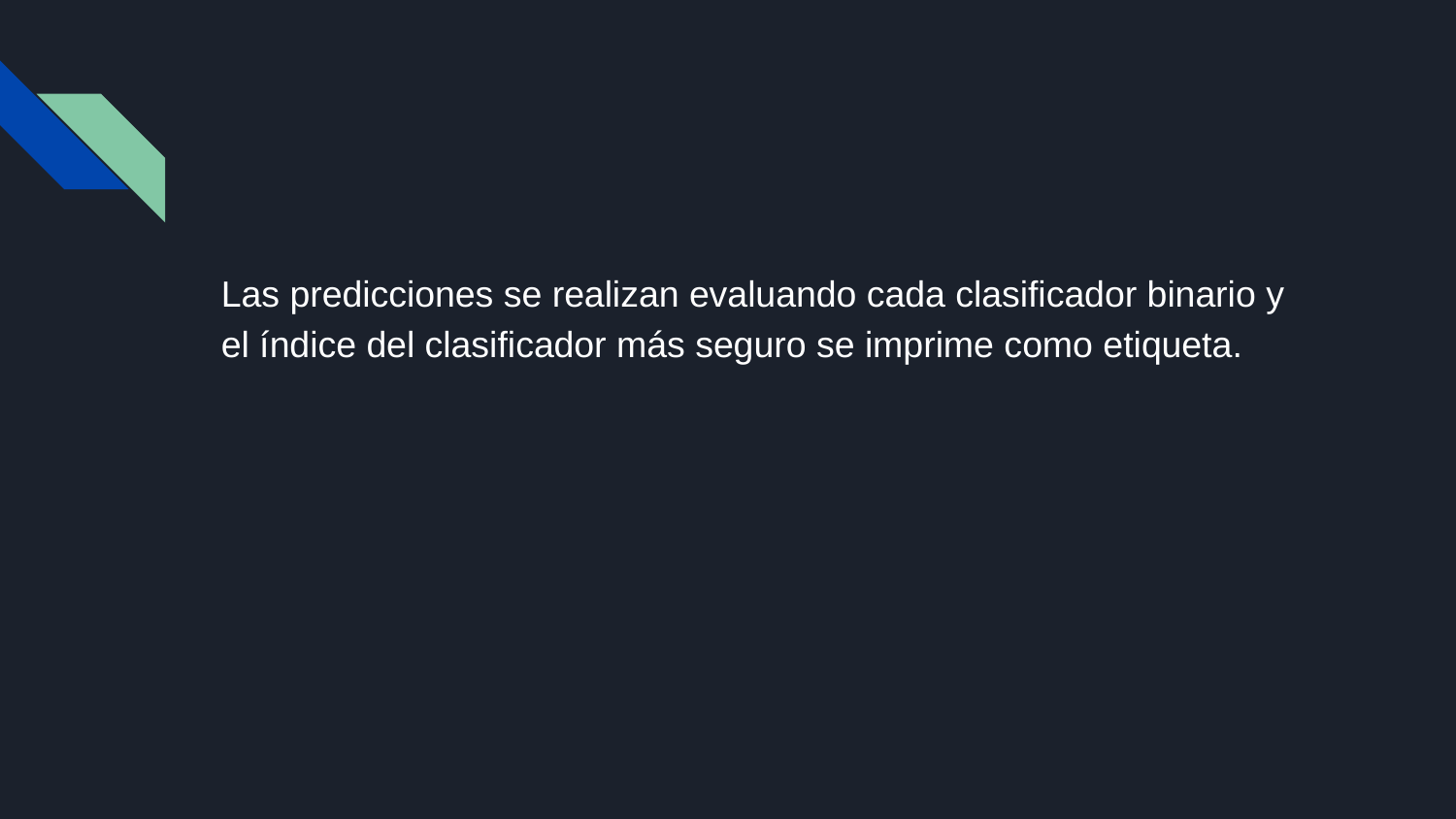

Las predicciones se realizan evaluando cada clasificador binario y el índice del clasificador más seguro se imprime como etiqueta.